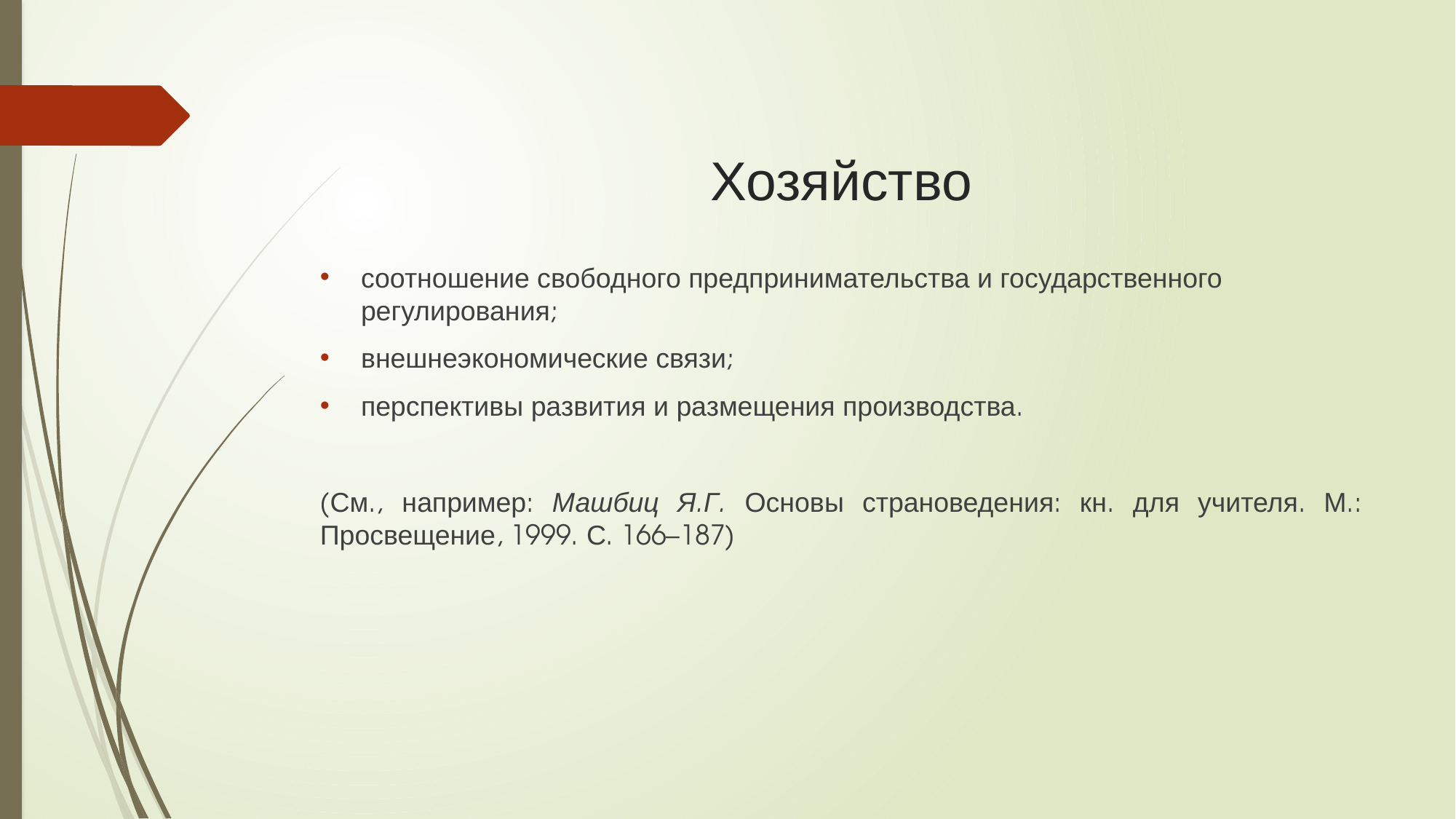

# Хозяйство
соотношение свободного предпринимательства и государственного регулирования;
внешнеэкономические связи;
перспективы развития и размещения производства.

(См., например: Машбиц Я.Г. Основы страноведения: кн. для учителя. М.: Просвещение, 1999. С. 166–187)